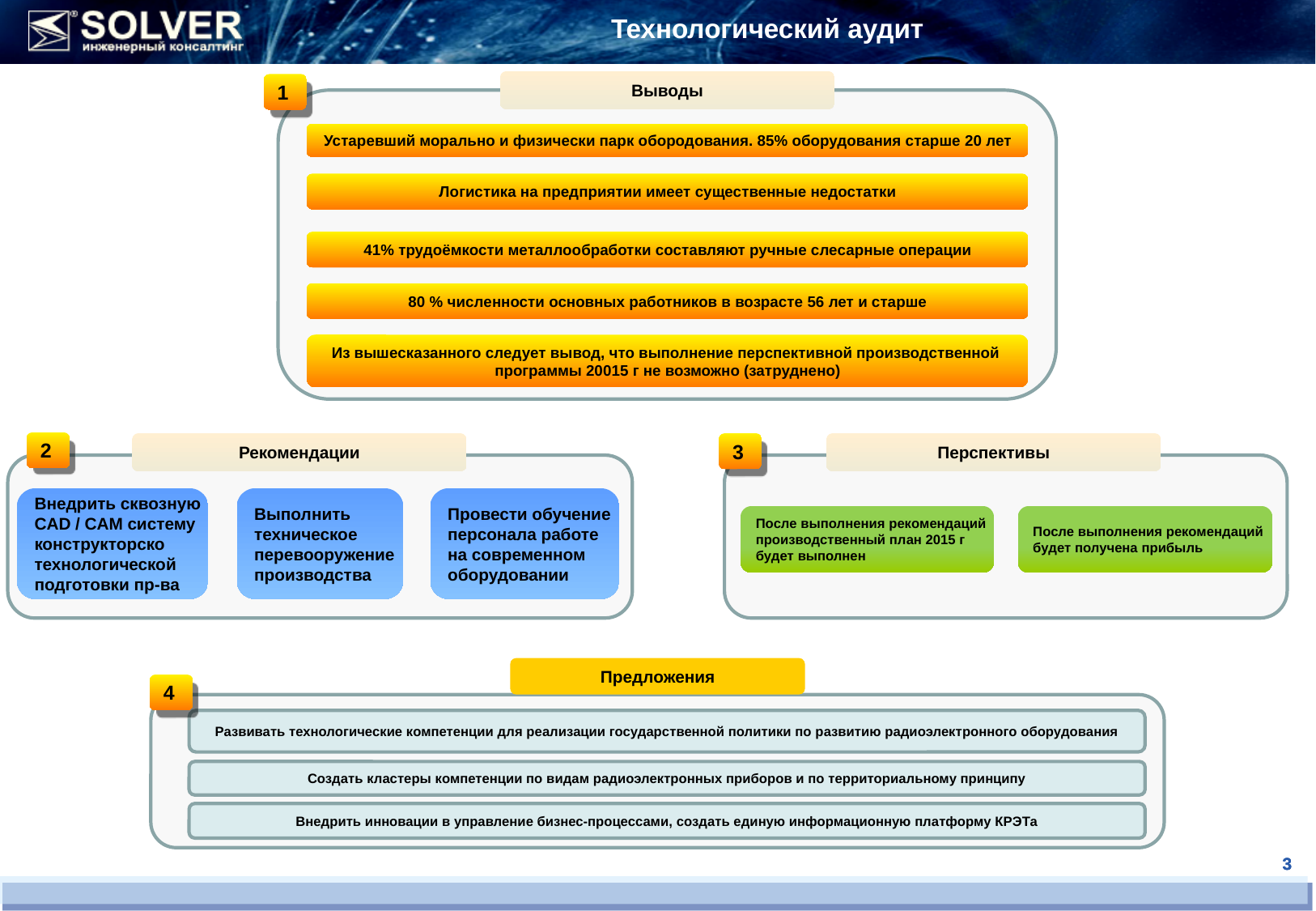

Технологический аудит
Выводы
1

Устаревший морально и физически парк обородования. 85% оборудования старше 20 лет
Логистика на предприятии имеет существенные недостатки
41% трудоёмкости металлообработки составляют ручные слесарные операции
80 % численности основных работников в возрасте 56 лет и старше
Из вышесказанного следует вывод, что выполнение перспективной производственной
программы 20015 г не возможно (затруднено)
2
Перспективы
Рекомендации
3

Внедрить сквозную
CAD / CAM систему
конструкторско
технологической
подготовки пр-ва
Выполнить
техническое
перевооружение
производства
Провести обучение
персонала работе
на современном
оборудовании
После выполнения рекомендаций
производственный план 2015 г
будет выполнен
После выполнения рекомендаций
будет получена прибыль
Предложения
4

Развивать технологические компетенции для реализации государственной политики по развитию радиоэлектронного оборудования
Создать кластеры компетенции по видам радиоэлектронных приборов и по территориальному принципу
Внедрить инновации в управление бизнес-процессами, создать единую информационную платформу КРЭТа
3
3
3